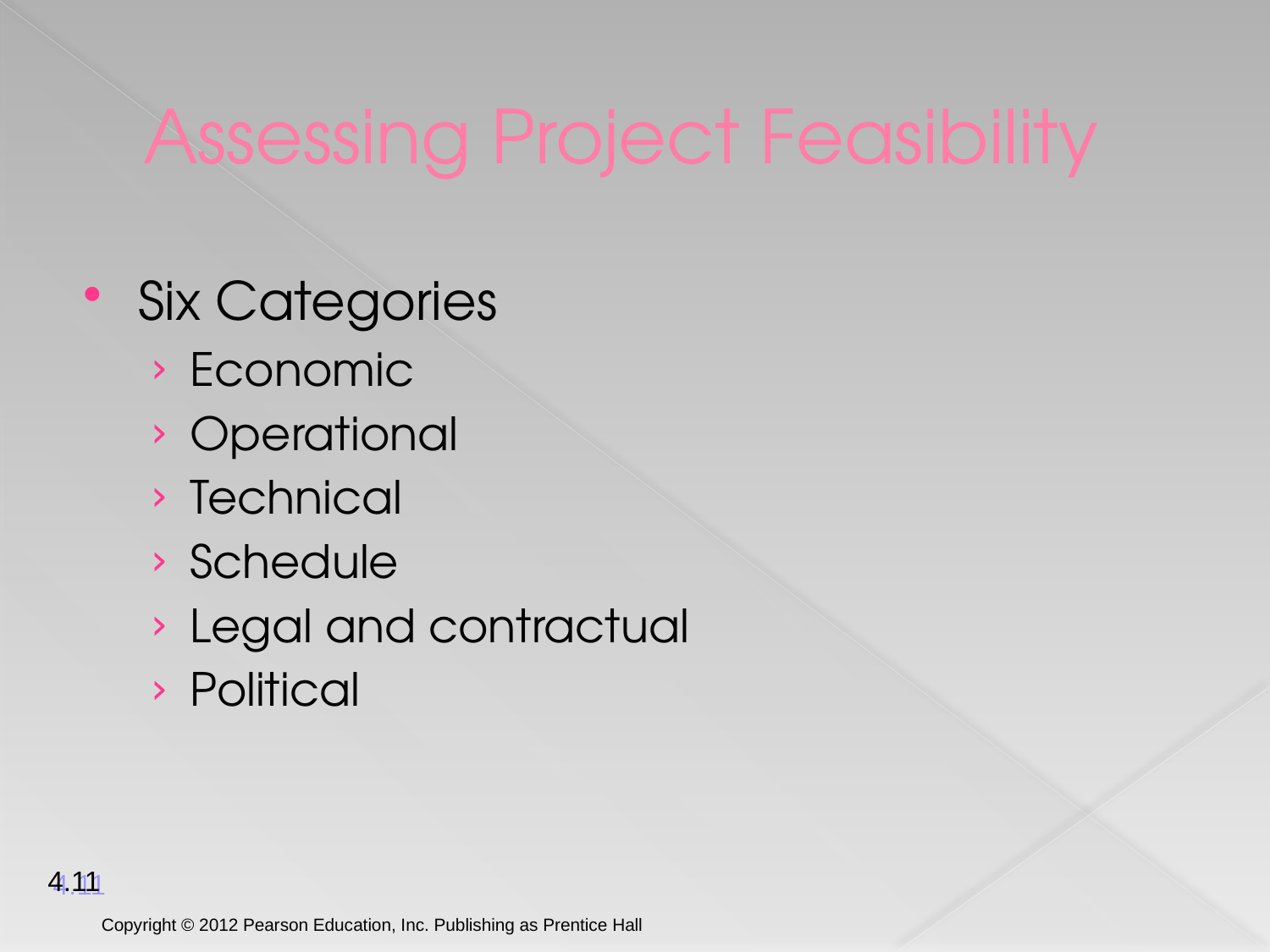

# Assessing Project Feasibility
Six Categories
Economic
Operational
Technical
Schedule
Legal and contractual
Political
4.11
Copyright © 2012 Pearson Education, Inc. Publishing as Prentice Hall